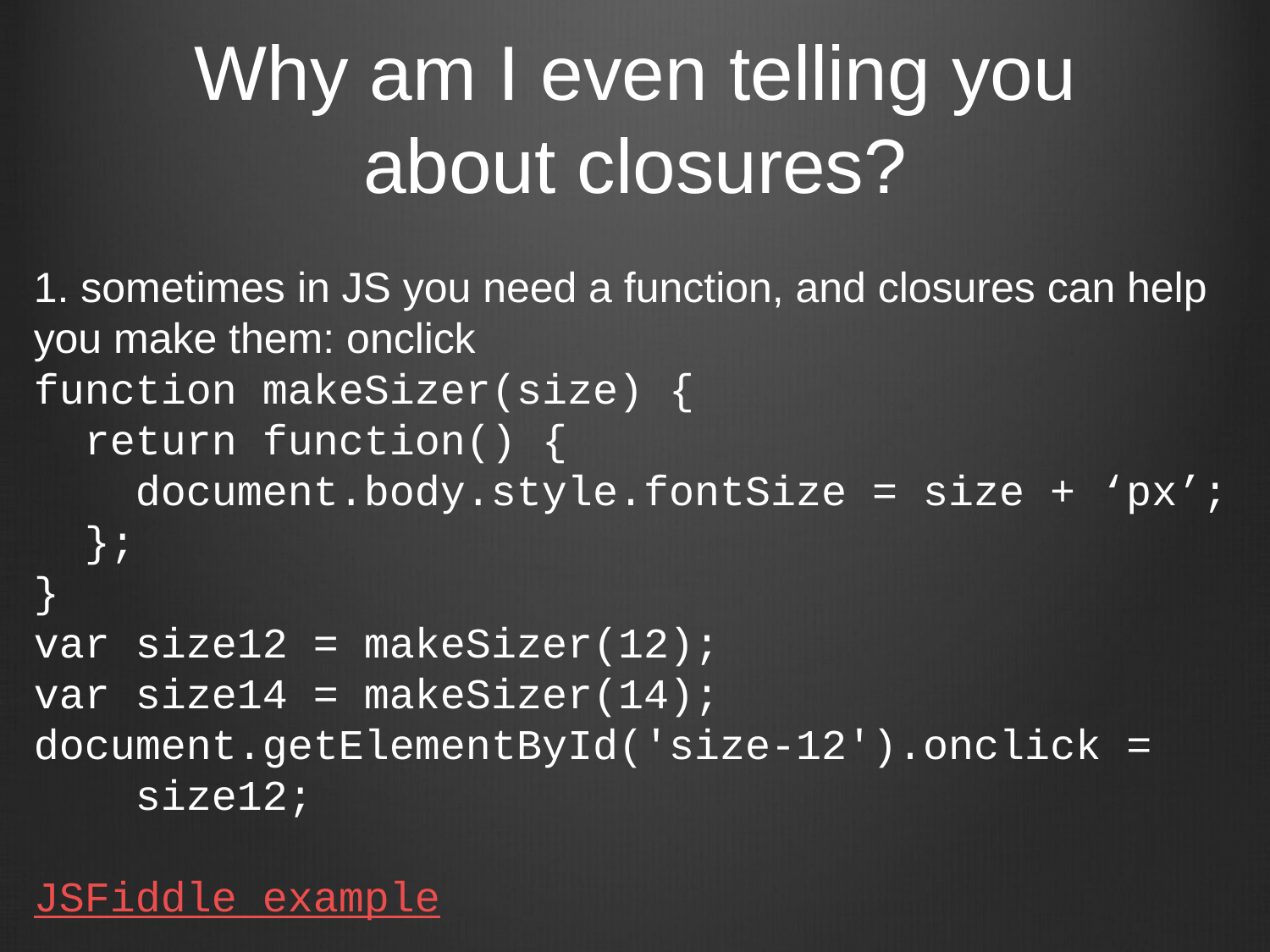

# Why am I even telling you about closures?
1. sometimes in JS you need a function, and closures can help you make them: onclick
function makeSizer(size) {
  return function() {
    document.body.style.fontSize = size + ‘px’;
  };
}
var size12 = makeSizer(12);
var size14 = makeSizer(14);
document.getElementById('size-12').onclick =
    size12;

JSFiddle example